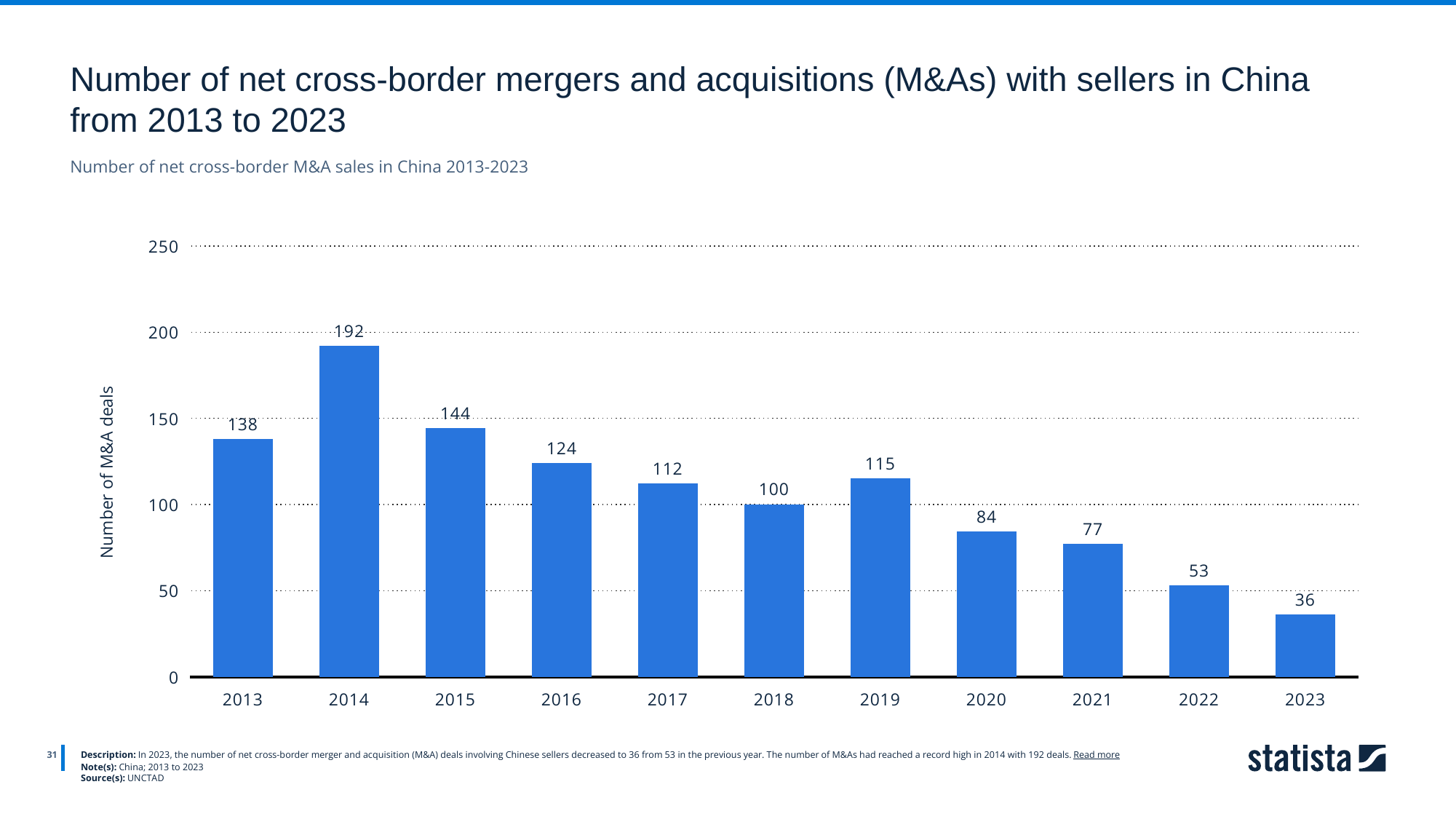

Number of net cross-border mergers and acquisitions (M&As) with sellers in China from 2013 to 2023
Number of net cross-border M&A sales in China 2013-2023

### Chart

| Category | Column1 |
|---|---|
| 2013 | 138.0 |
| 2014 | 192.0 |
| 2015 | 144.0 |
| 2016 | 124.0 |
| 2017 | 112.0 |
| 2018 | 100.0 |
| 2019 | 115.0 |
| 2020 | 84.0 |
| 2021 | 77.0 |
| 2022 | 53.0 |
| 2023 | 36.0 |
31
Description: In 2023, the number of net cross-border merger and acquisition (M&A) deals involving Chinese sellers decreased to 36 from 53 in the previous year. The number of M&As had reached a record high in 2014 with 192 deals. Read more
Note(s): China; 2013 to 2023
Source(s): UNCTAD